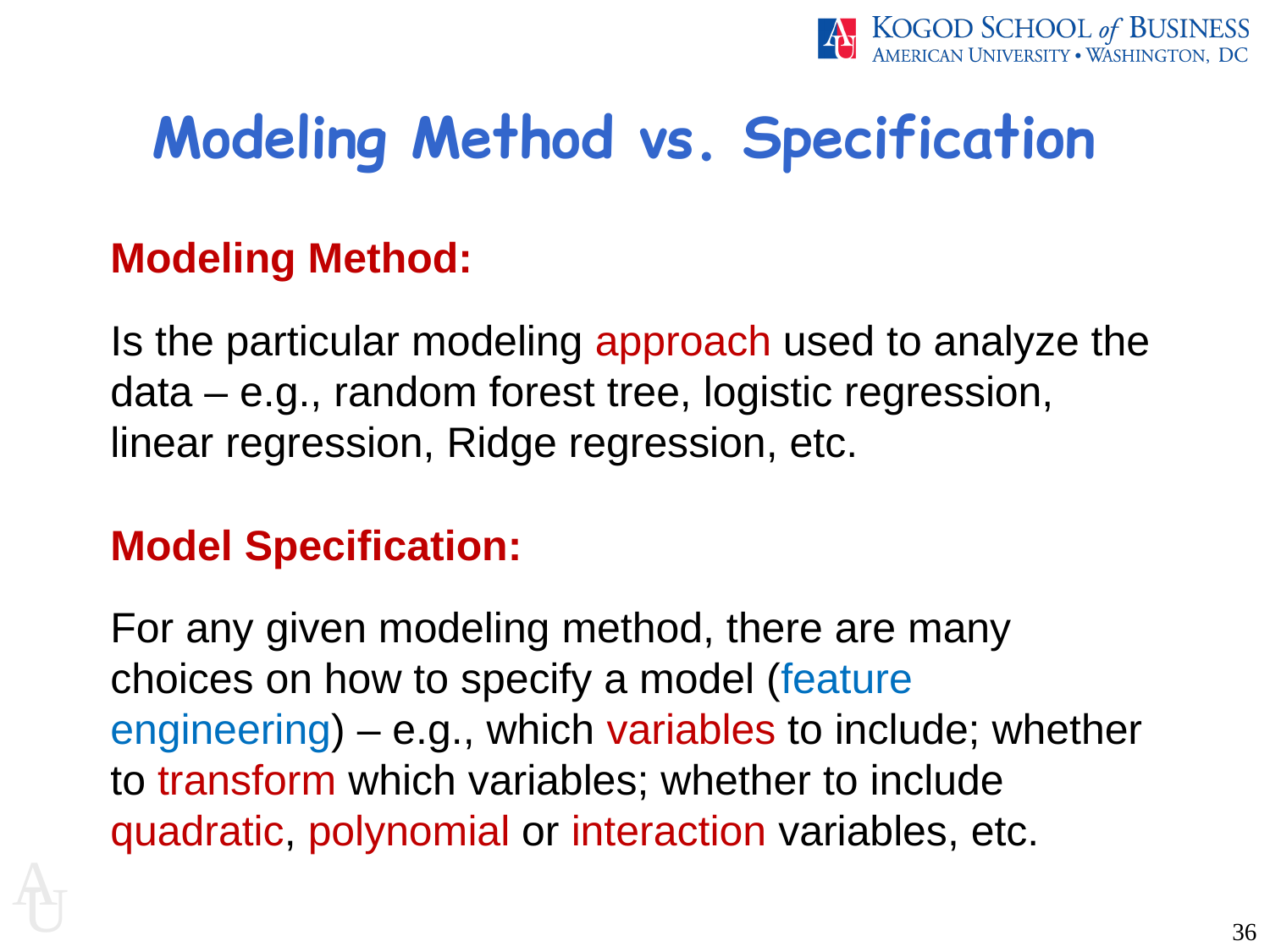

Modeling Method vs. Specification
Modeling Method:
Is the particular modeling approach used to analyze the data – e.g., random forest tree, logistic regression, linear regression, Ridge regression, etc.
Model Specification:
For any given modeling method, there are many choices on how to specify a model (feature engineering) – e.g., which variables to include; whether to transform which variables; whether to include quadratic, polynomial or interaction variables, etc.
36